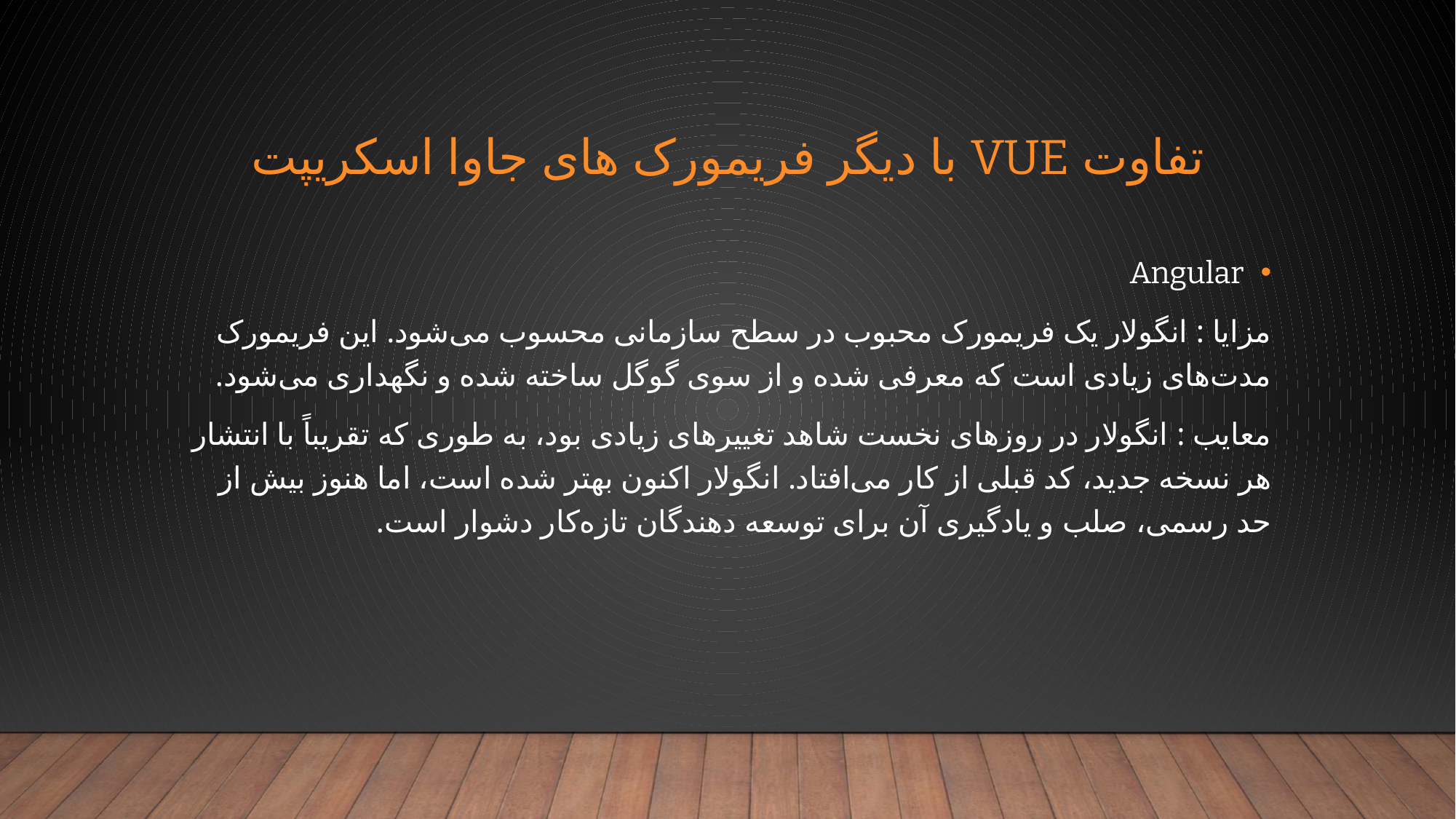

# تفاوت vue با دیگر فریمورک های جاوا اسکریپت
Angular
	مزایا : انگولار یک فریمورک محبوب در سطح سازمانی محسوب می‌‌شود. این فریمورک مدت‌های 	زیادی است که معرفی شده و از سوی گوگل ساخته شده و نگهداری می‌شود.
	معایب : انگولار در روزهای نخست شاهد تغییرهای زیادی بود، به طوری که تقریباً با انتشار هر 	نسخه جدید، کد قبلی از کار می‌افتاد. انگولار اکنون بهتر شده است، اما هنوز بیش از حد رسمی، 	صلب و یادگیری آن برای توسعه ‌دهندگان تازه‌کار دشوار است.